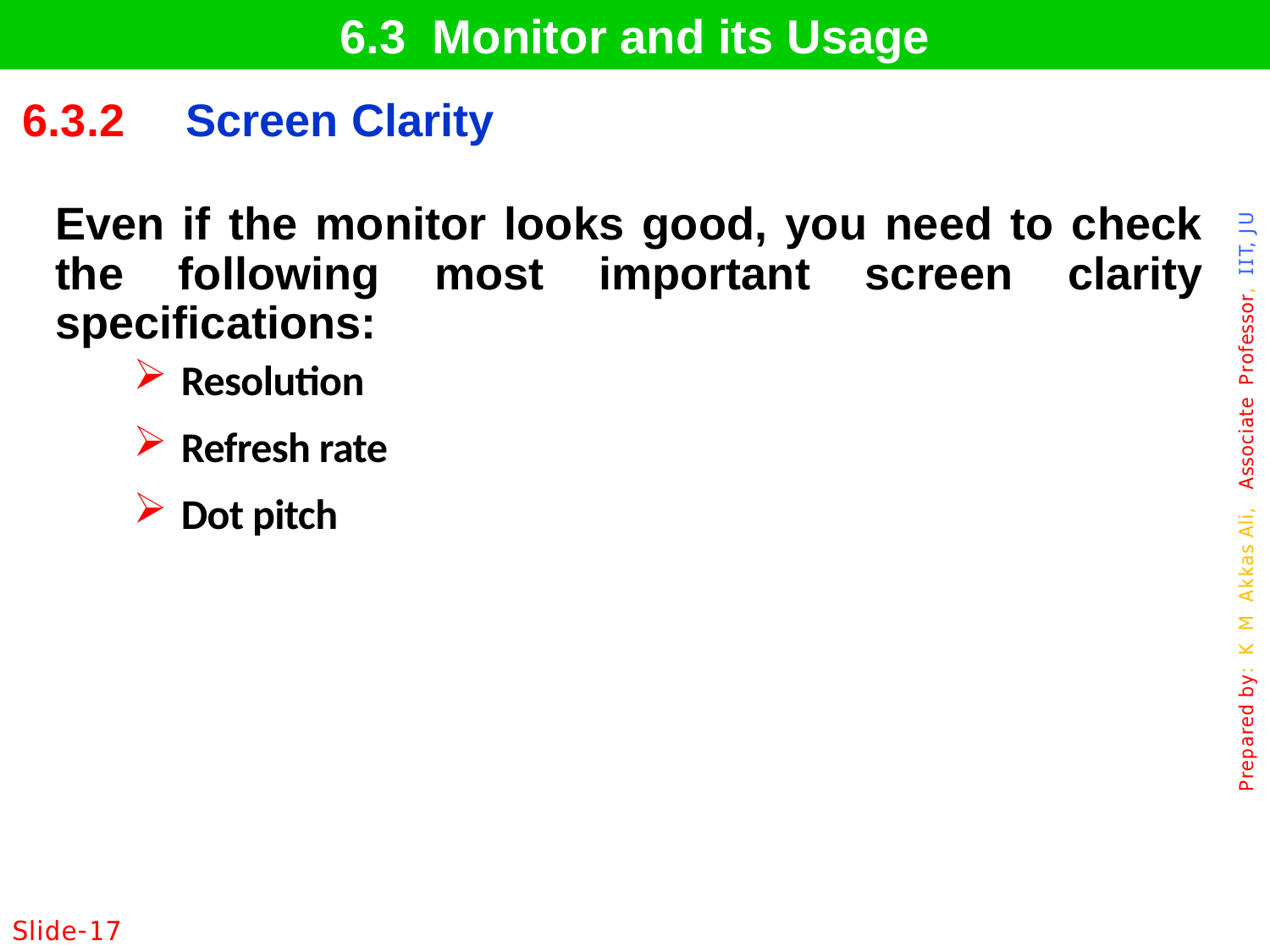

6.3  Monitor and its Usage
| 6.3.2 | Screen Clarity |
| --- | --- |
Even if the monitor looks good, you need to check the following most important screen clarity specifications:
Resolution
Refresh rate
Dot pitch
Slide-17